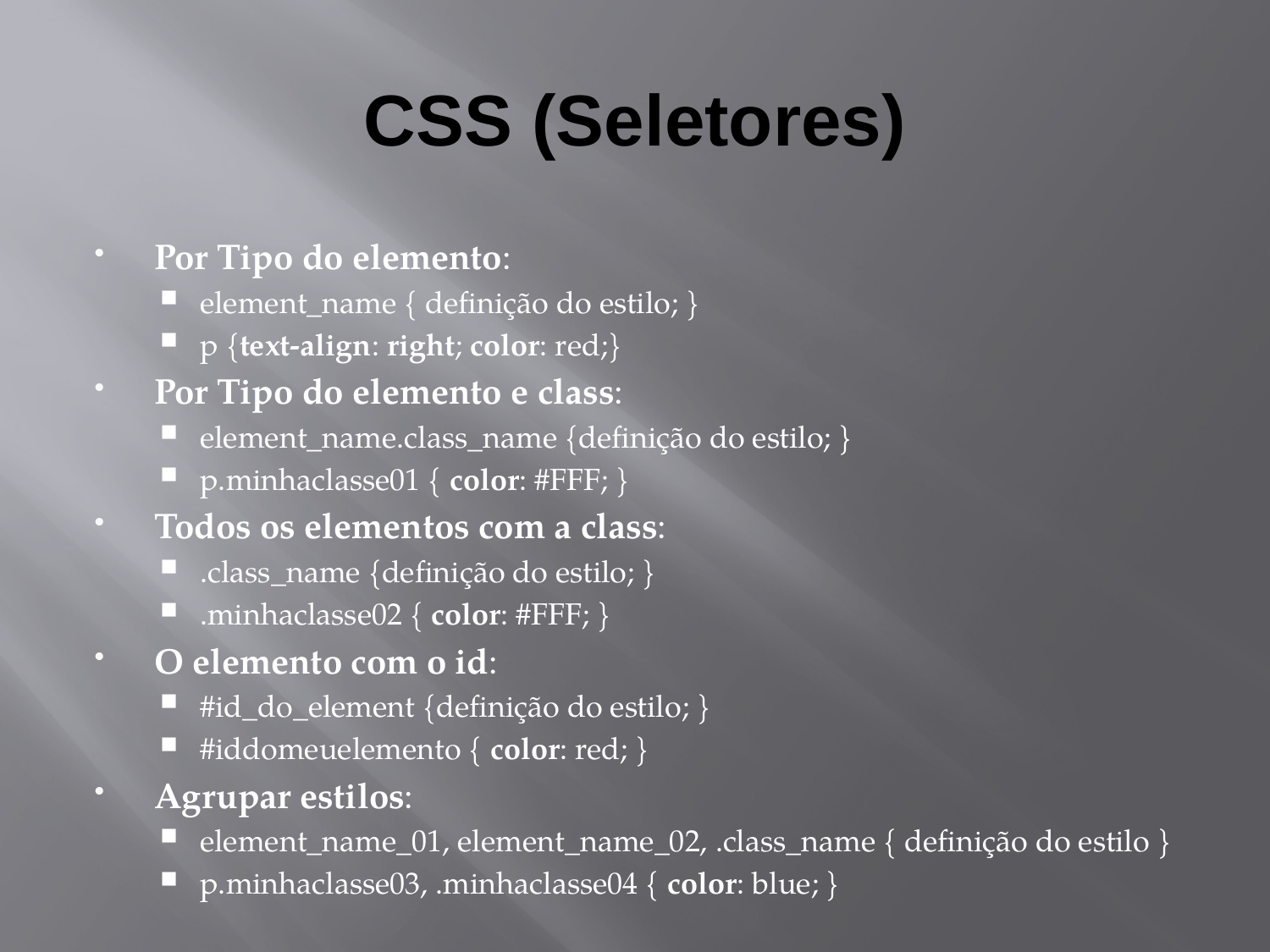

# CSS (Seletores)
Por Tipo do elemento:
element_name { definição do estilo; }
p {text-align: right; color: red;}
Por Tipo do elemento e class:
element_name.class_name {definição do estilo; }
p.minhaclasse01 { color: #FFF; }
Todos os elementos com a class:
.class_name {definição do estilo; }
.minhaclasse02 { color: #FFF; }
O elemento com o id:
#id_do_element {definição do estilo; }
#iddomeuelemento { color: red; }
Agrupar estilos:
element_name_01, element_name_02, .class_name { definição do estilo }
p.minhaclasse03, .minhaclasse04 { color: blue; }